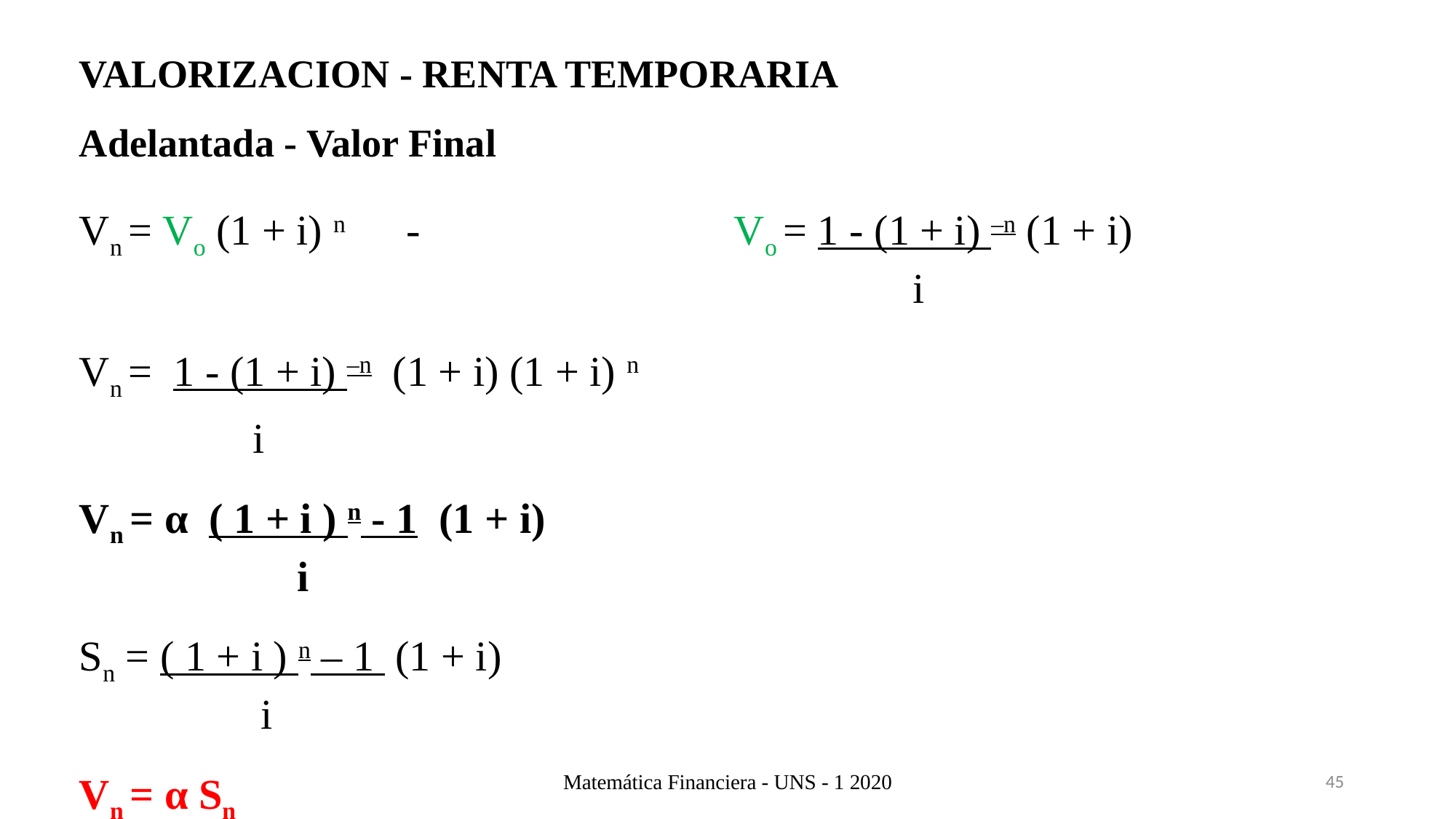

VALORIZACION - RENTA TEMPORARIA
Adelantada - Valor Final
Vn = Vo (1 + i) n	- 			Vo = 1 - (1 + i) –n (1 + i)
	                                          		      i
Vn =  1 - (1 + i) –n  (1 + i) (1 + i) n
	      i
Vn = α  ( 1 + i ) n - 1  (1 + i)
		i
Sn = ( 1 + i ) n – 1  (1 + i)
                i
Vn = α Sn
Matemática Financiera - UNS - 1 2020
45